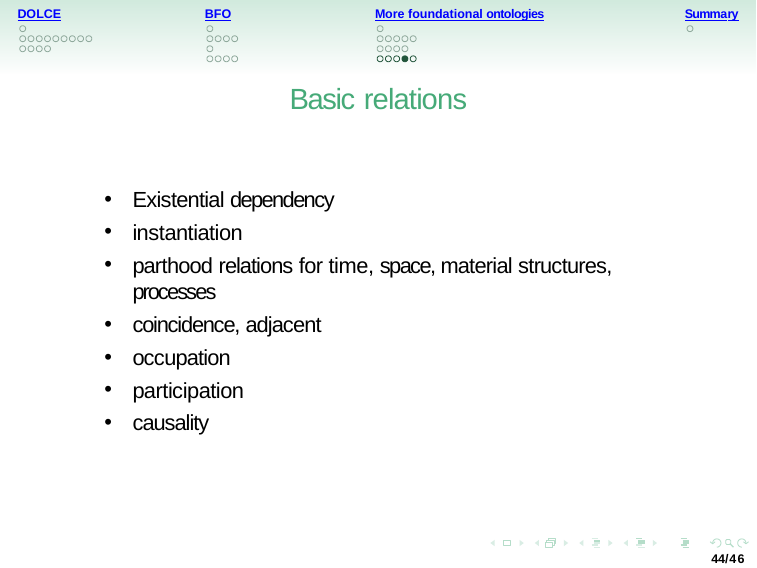

DOLCE
BFO
More foundational ontologies
Summary

Basic relations
Existential dependency
instantiation
parthood relations for time, space, material structures,  processes
coincidence, adjacent
occupation
participation
causality

44/46